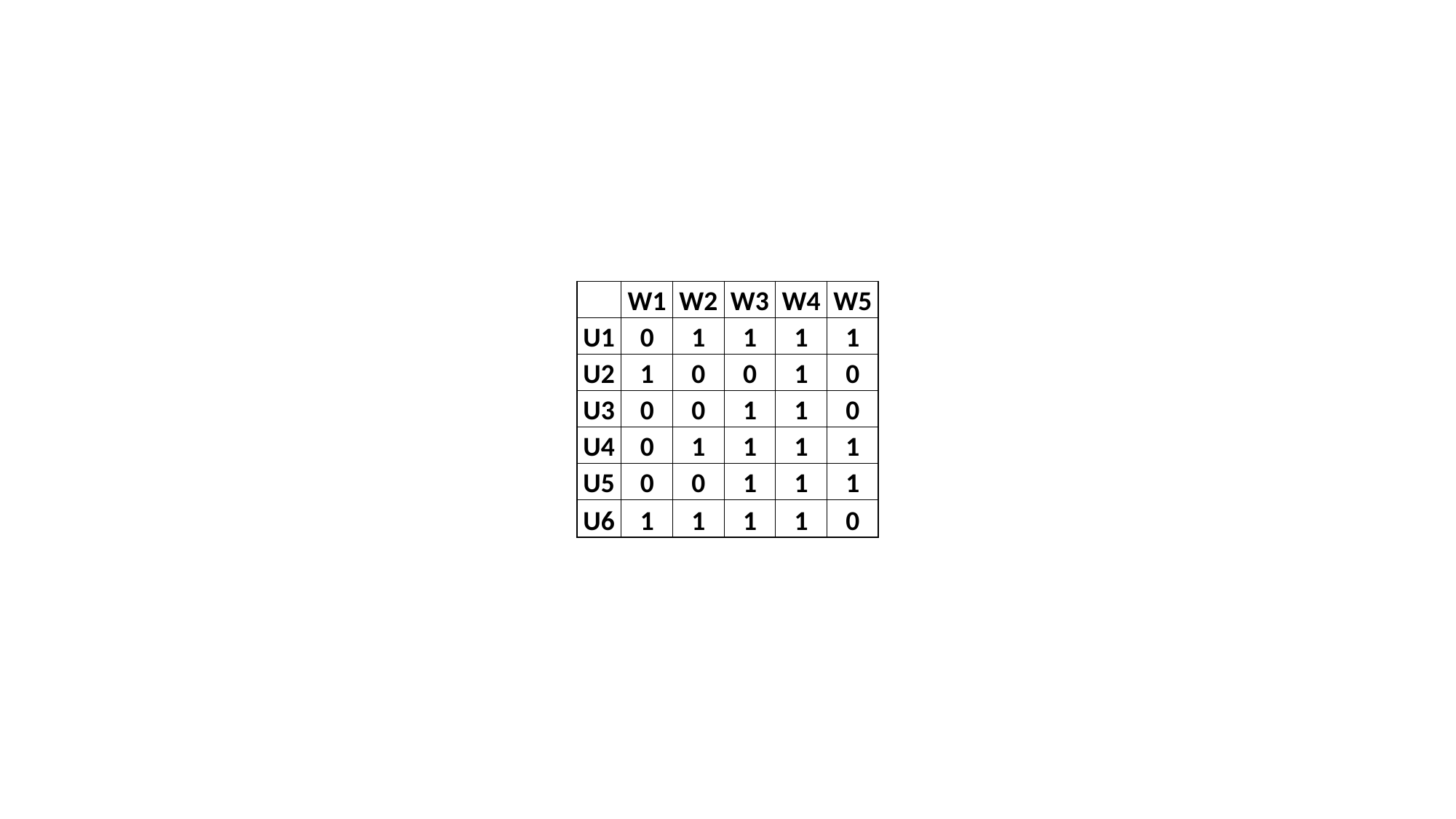

|  | W1 | W2 | W3 | W4 | W5 |
| --- | --- | --- | --- | --- | --- |
| U1 | 0 | 1 | 1 | 1 | 1 |
| U2 | 1 | 0 | 0 | 1 | 0 |
| U3 | 0 | 0 | 1 | 1 | 0 |
| U4 | 0 | 1 | 1 | 1 | 1 |
| U5 | 0 | 0 | 1 | 1 | 1 |
| U6 | 1 | 1 | 1 | 1 | 0 |